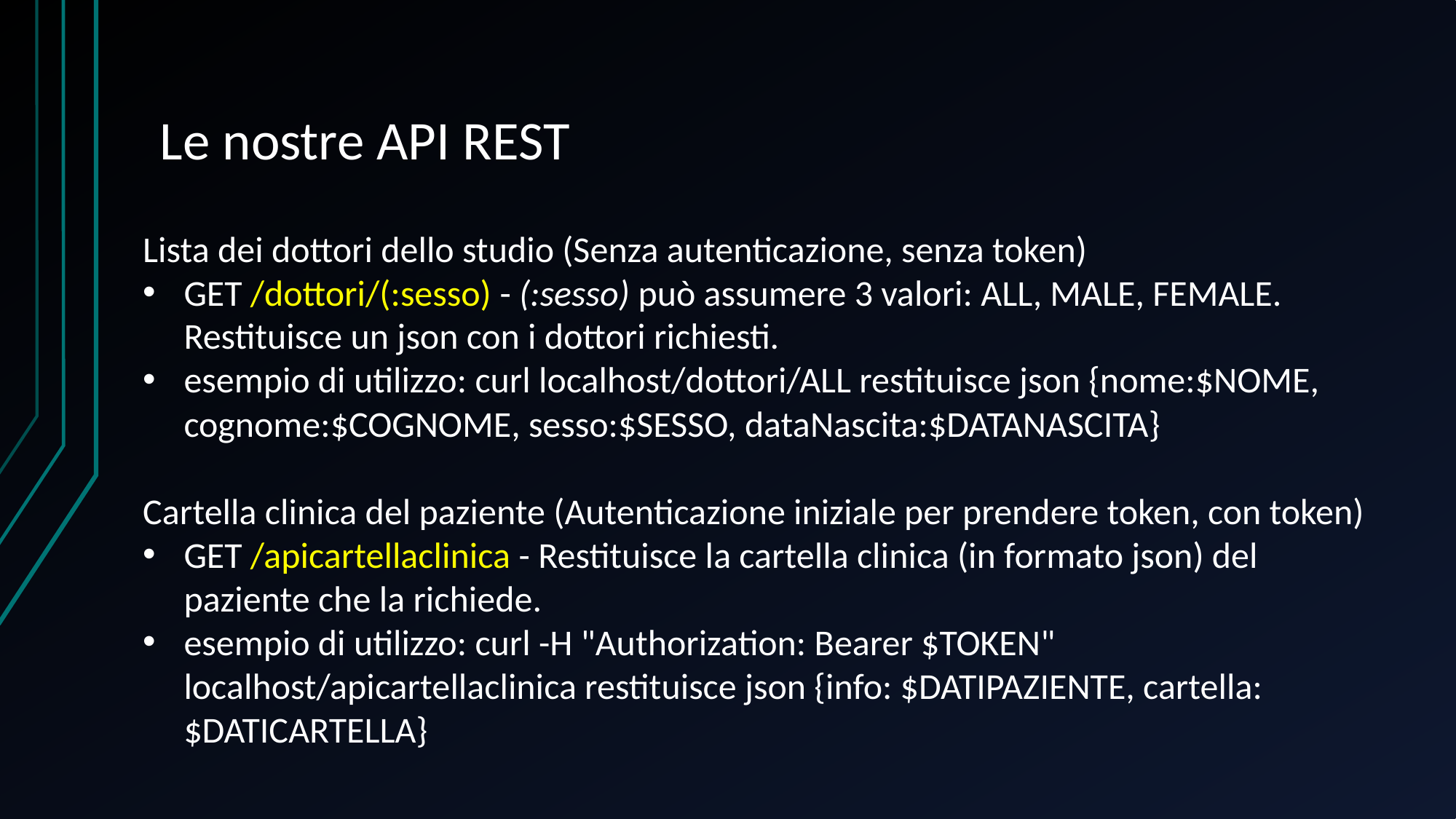

# Le nostre API REST
Lista dei dottori dello studio (Senza autenticazione, senza token)
GET /dottori/(:sesso) - (:sesso) può assumere 3 valori: ALL, MALE, FEMALE. Restituisce un json con i dottori richiesti.
esempio di utilizzo: curl localhost/dottori/ALL restituisce json {nome:$NOME, cognome:$COGNOME, sesso:$SESSO, dataNascita:$DATANASCITA}

Cartella clinica del paziente (Autenticazione iniziale per prendere token, con token)
GET /apicartellaclinica - Restituisce la cartella clinica (in formato json) del paziente che la richiede.
esempio di utilizzo: curl -H "Authorization: Bearer $TOKEN" localhost/apicartellaclinica restituisce json {info: $DATIPAZIENTE, cartella: $DATICARTELLA}